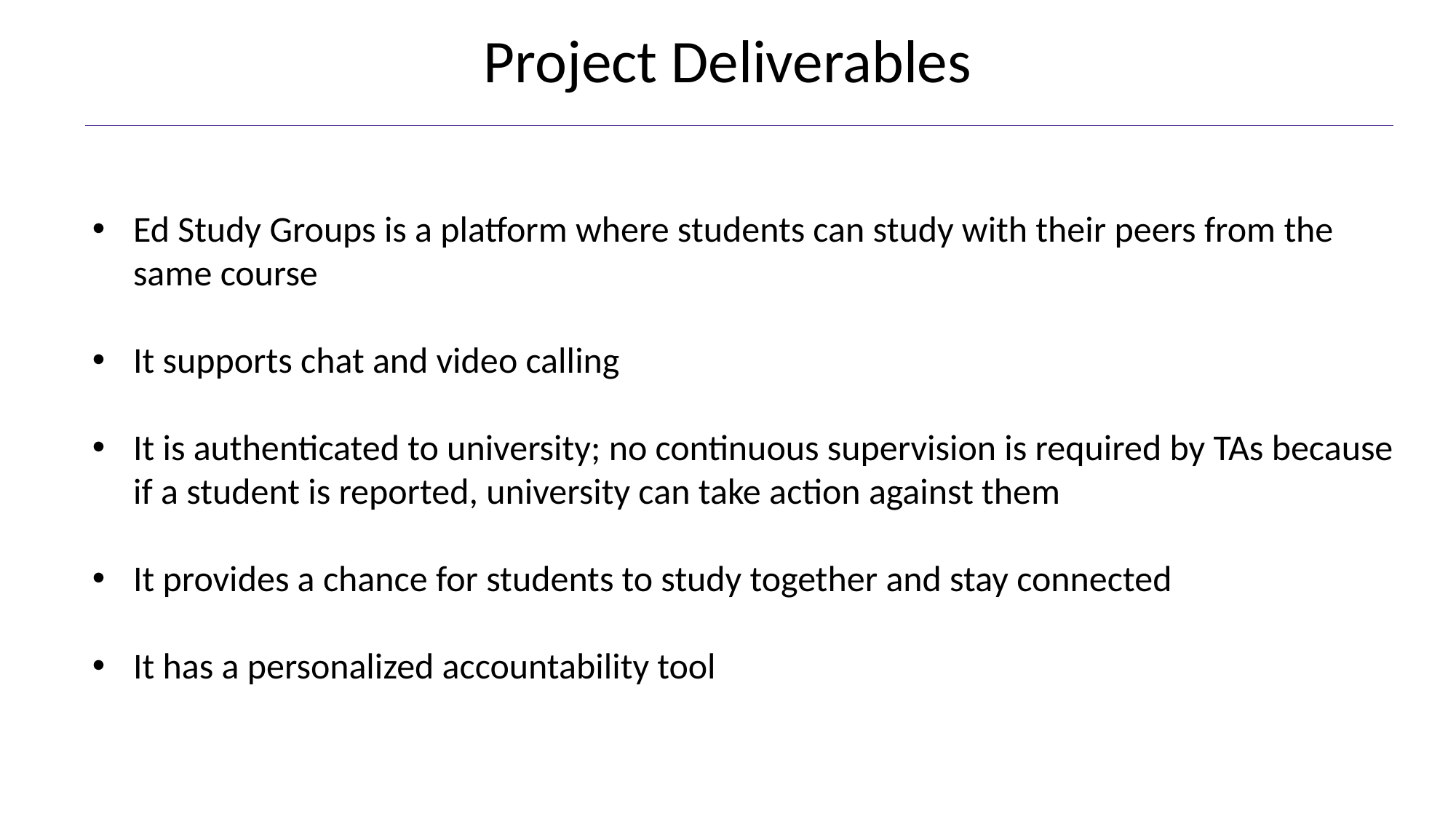

Project Deliverables

Ed Study Groups is a platform where students can study with their peers from the same course

It supports chat and video calling

It is authenticated to university; no continuous supervision is required by TAs because if a student is reported, university can take action against them

It provides a chance for students to study together and stay connected

It has a personalized accountability tool